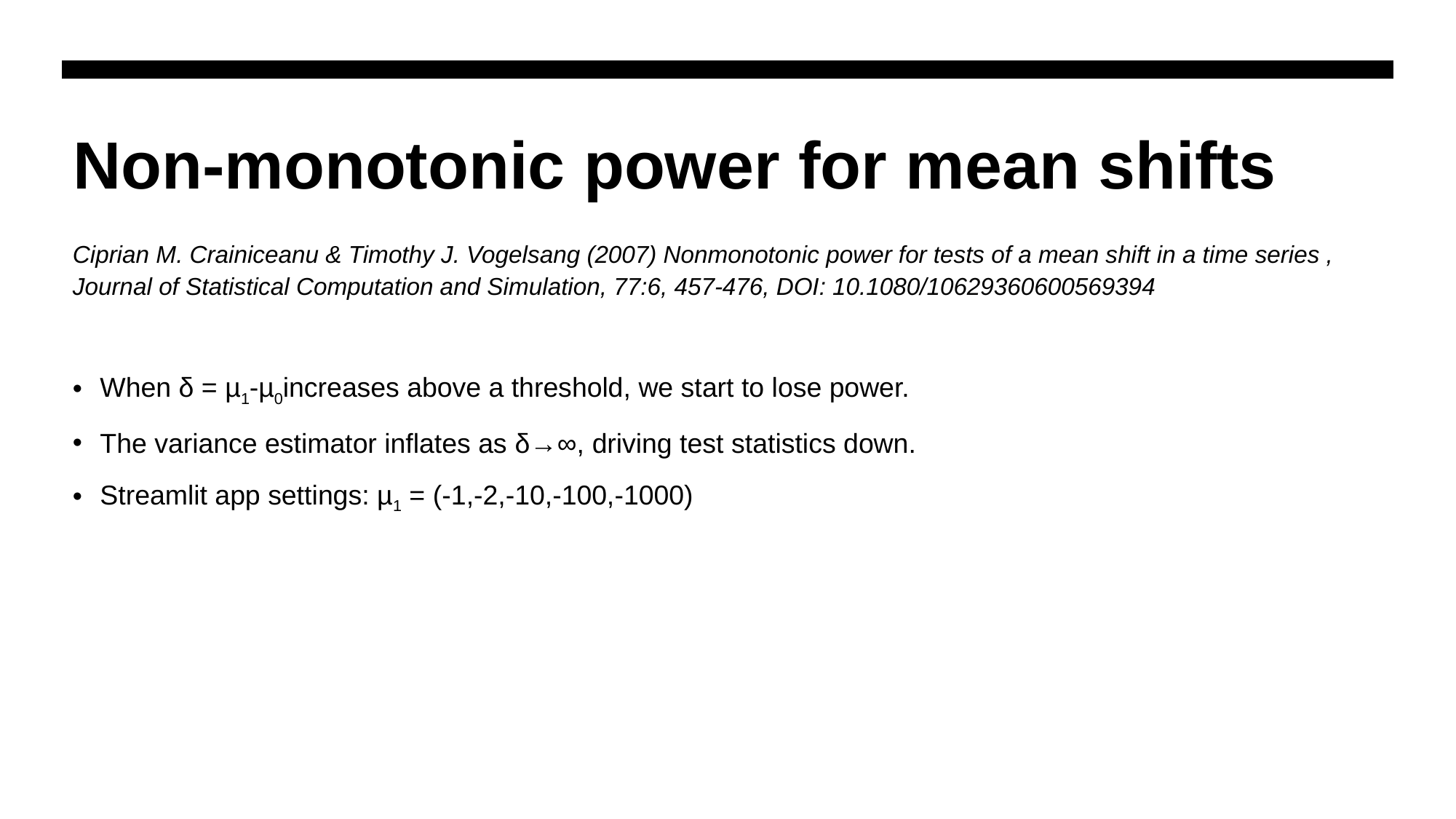

# Non-monotonic power for mean shifts
Ciprian M. Crainiceanu & Timothy J. Vogelsang (2007) Nonmonotonic power for tests of a mean shift in a time series , Journal of Statistical Computation and Simulation, 77:6, 457-476, DOI: 10.1080/10629360600569394

When δ = µ1-µ0increases above a threshold, we start to lose power.
The variance estimator inflates as δ→∞, driving test statistics down.
Streamlit app settings: µ1 = (-1,-2,-10,-100,-1000)